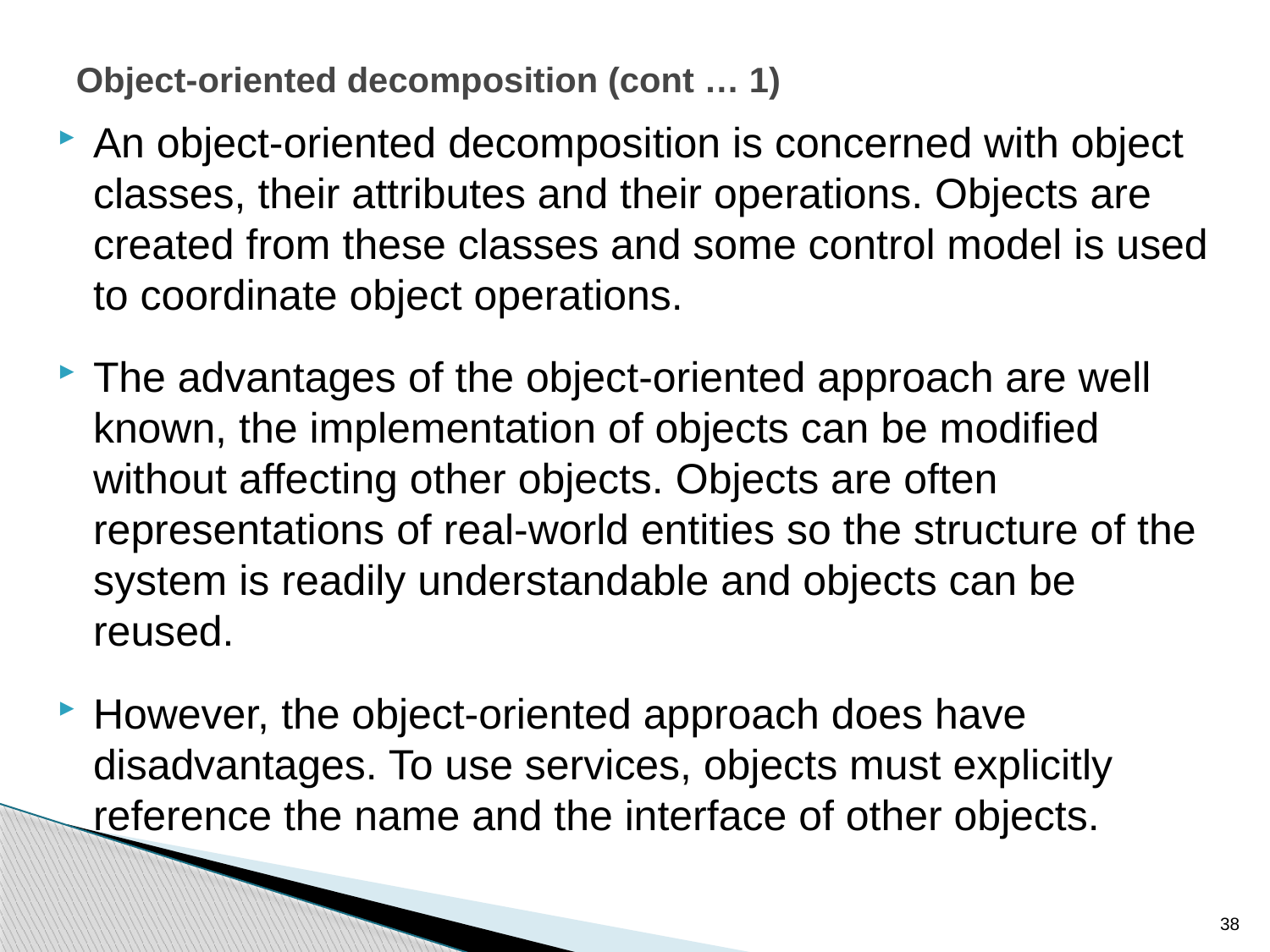

# Object-oriented decomposition (cont … 1)
An object-oriented decomposition is concerned with object classes, their attributes and their operations. Objects are created from these classes and some control model is used to coordinate object operations.
The advantages of the object-oriented approach are well known, the implementation of objects can be modified without affecting other objects. Objects are often representations of real-world entities so the structure of the system is readily understandable and objects can be reused.
However, the object-oriented approach does have disadvantages. To use services, objects must explicitly reference the name and the interface of other objects.
38